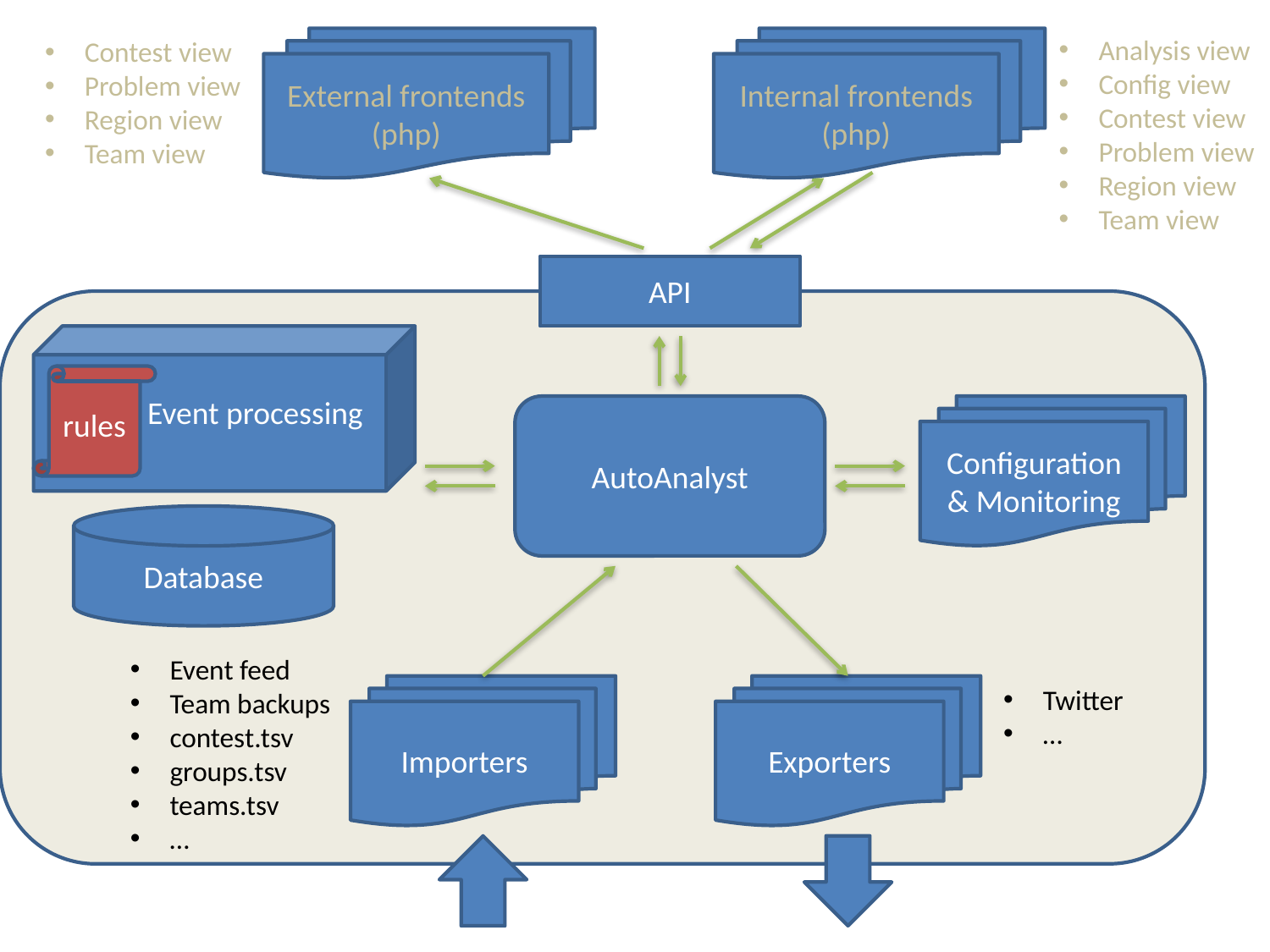

Analysis view
Config view
Contest view
Problem view
Region view
Team view
Contest view
Problem view
Region view
Team view
External frontends
(php)
Internal frontends
(php)
API

rules
Event processing
Configuration & Monitoring
AutoAnalyst
Database
Event feed
Team backups
contest.tsv
groups.tsv
teams.tsv
…
Importers
Exporters
Twitter
…